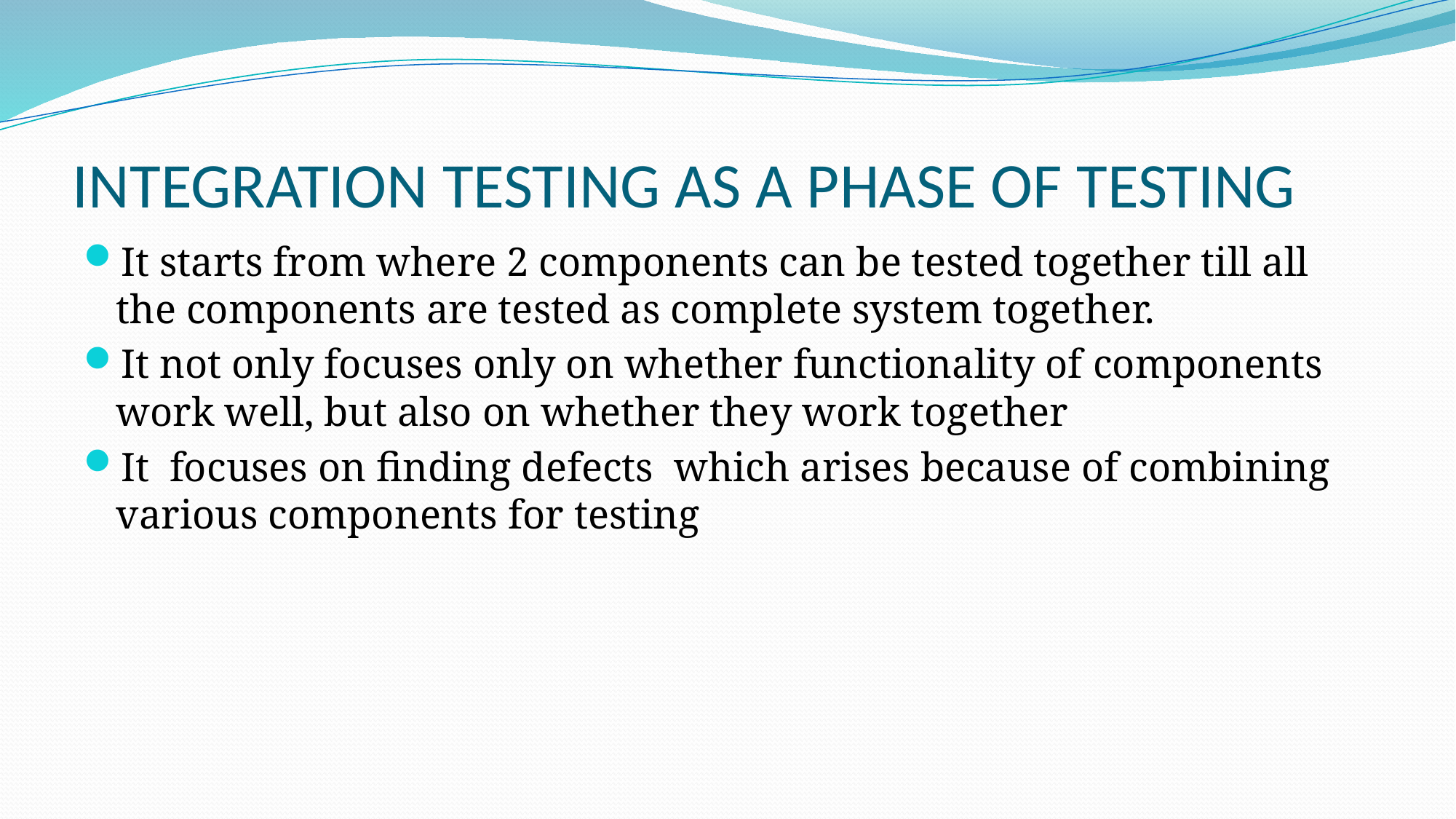

# INTEGRATION TESTING AS A PHASE OF TESTING
It starts from where 2 components can be tested together till all the components are tested as complete system together.
It not only focuses only on whether functionality of components work well, but also on whether they work together
It  focuses on finding defects  which arises because of combining various components for testing